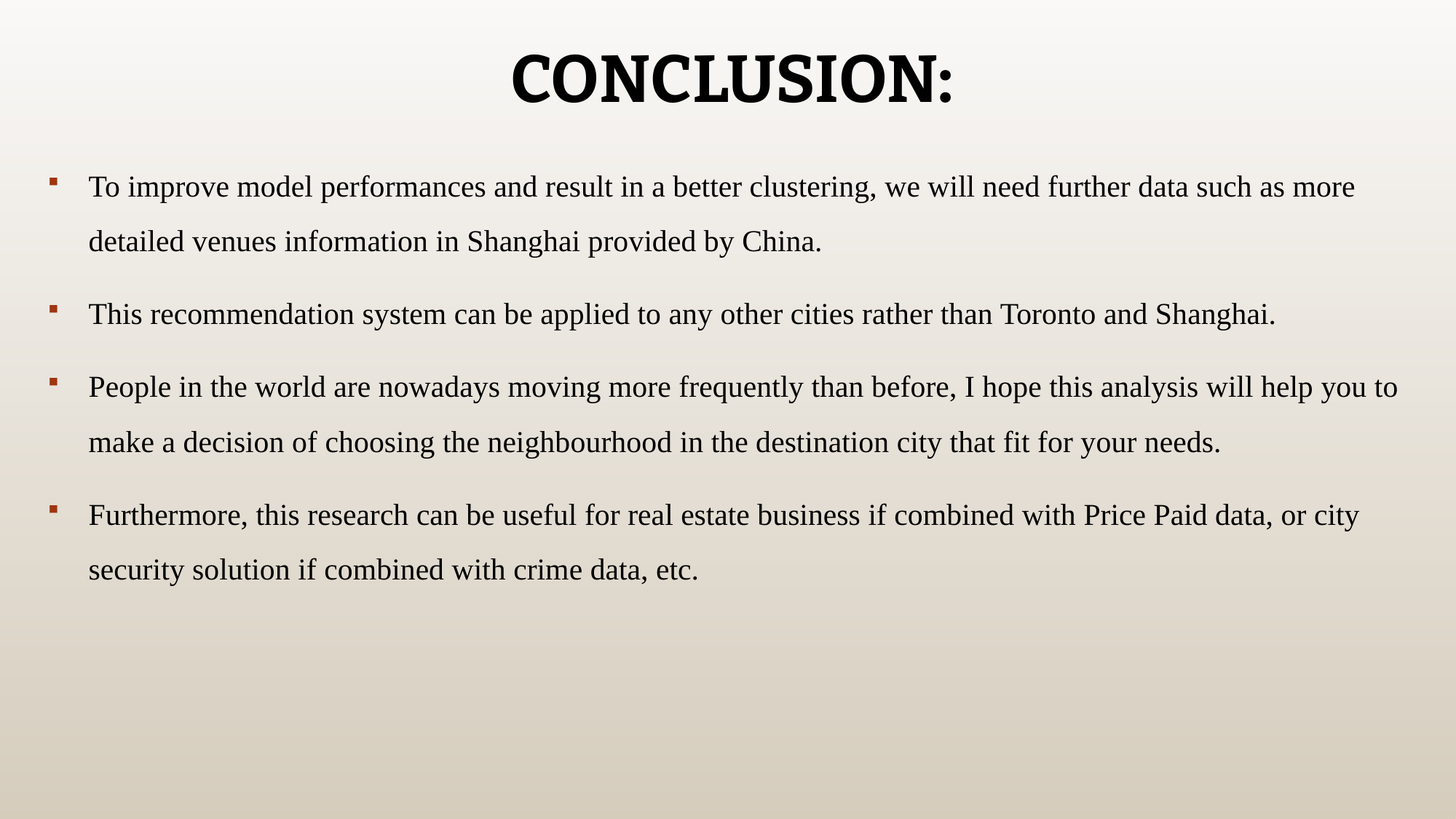

# Conclusion:
To improve model performances and result in a better clustering, we will need further data such as more detailed venues information in Shanghai provided by China.
This recommendation system can be applied to any other cities rather than Toronto and Shanghai.
People in the world are nowadays moving more frequently than before, I hope this analysis will help you to make a decision of choosing the neighbourhood in the destination city that fit for your needs.
Furthermore, this research can be useful for real estate business if combined with Price Paid data, or city security solution if combined with crime data, etc.